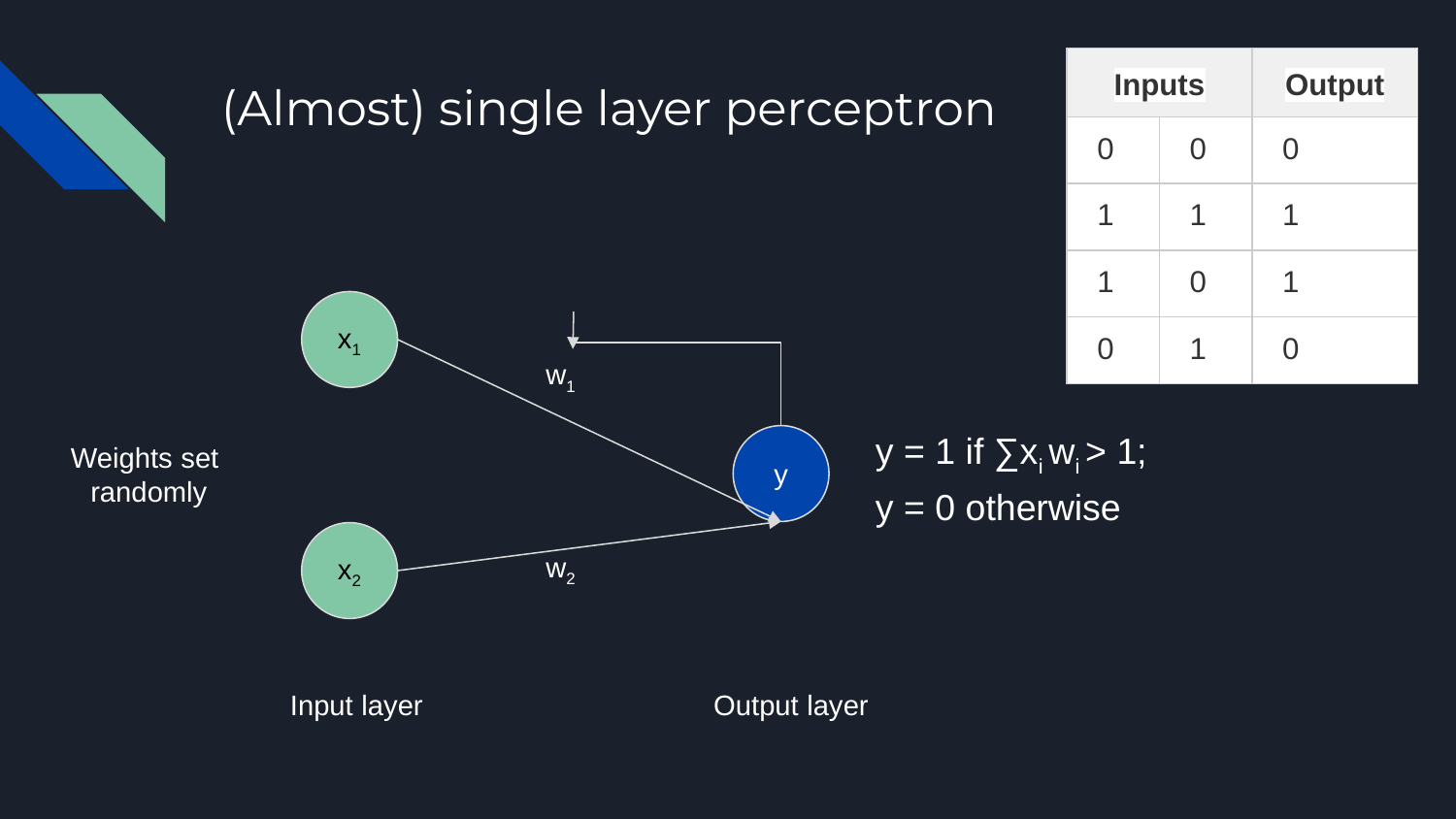

| Inputs |  | Output |
| --- | --- | --- |
| 0 | 0 | 0 |
| 1 | 1 | 1 |
| 1 | 0 | 1 |
| 0 | 1 | 0 |
# (Almost) single layer perceptron
x1
w1

w2

y = 1 if ∑xi wi > 1;
y = 0 otherwise
y
Weights set
randomly
x2
Input layer
Output layer